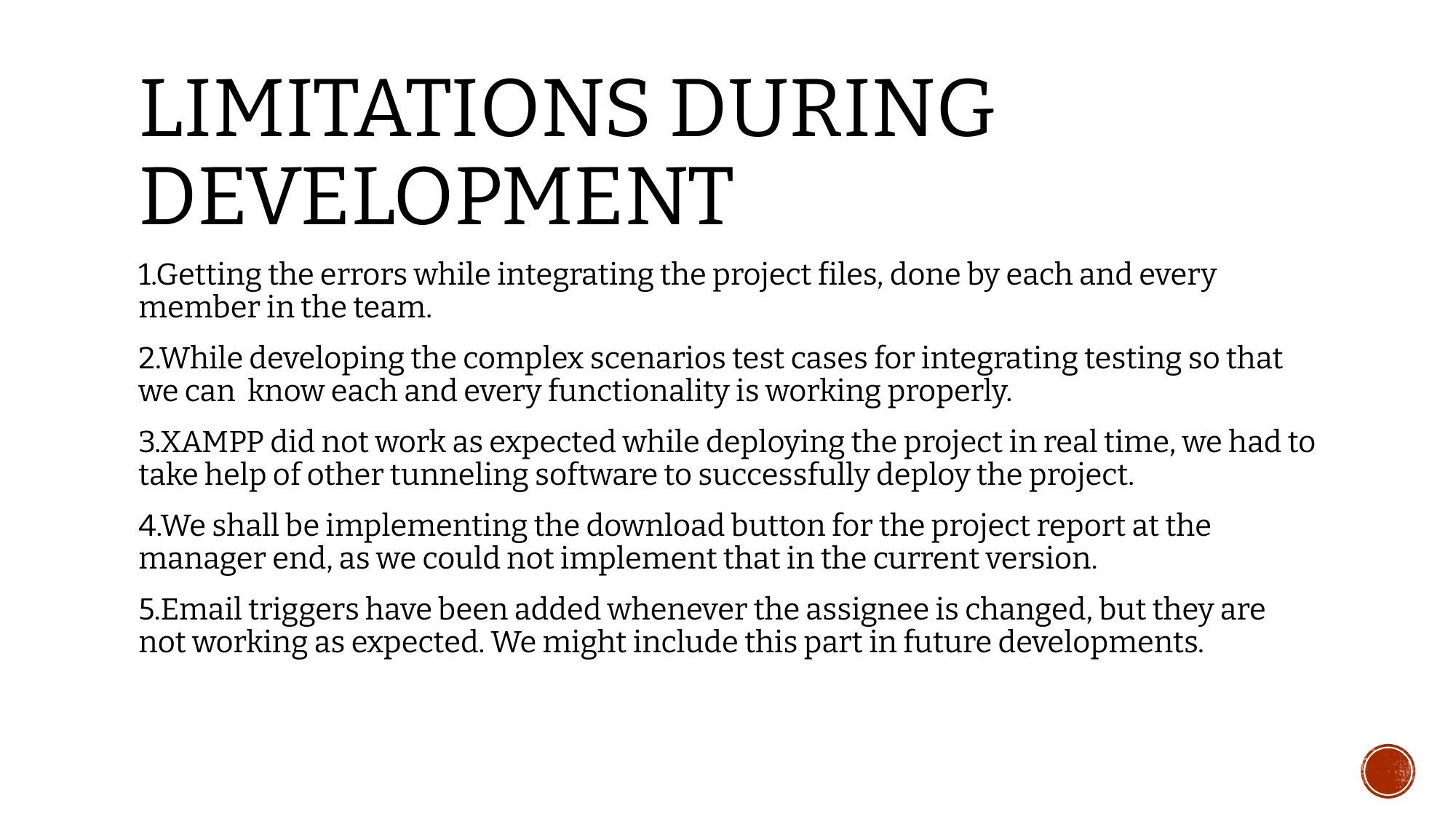

# Limitations during development
1.Getting the errors while integrating the project files, done by each and every member in the team.
2.While developing the complex scenarios test cases for integrating testing so that we can  know each and every functionality is working properly.
3.XAMPP did not work as expected while deploying the project in real time, we had to take help of other tunneling software to successfully deploy the project.
4.We shall be implementing the download button for the project report at the manager end, as we could not implement that in the current version.
5.Email triggers have been added whenever the assignee is changed, but they are not working as expected. We might include this part in future developments.